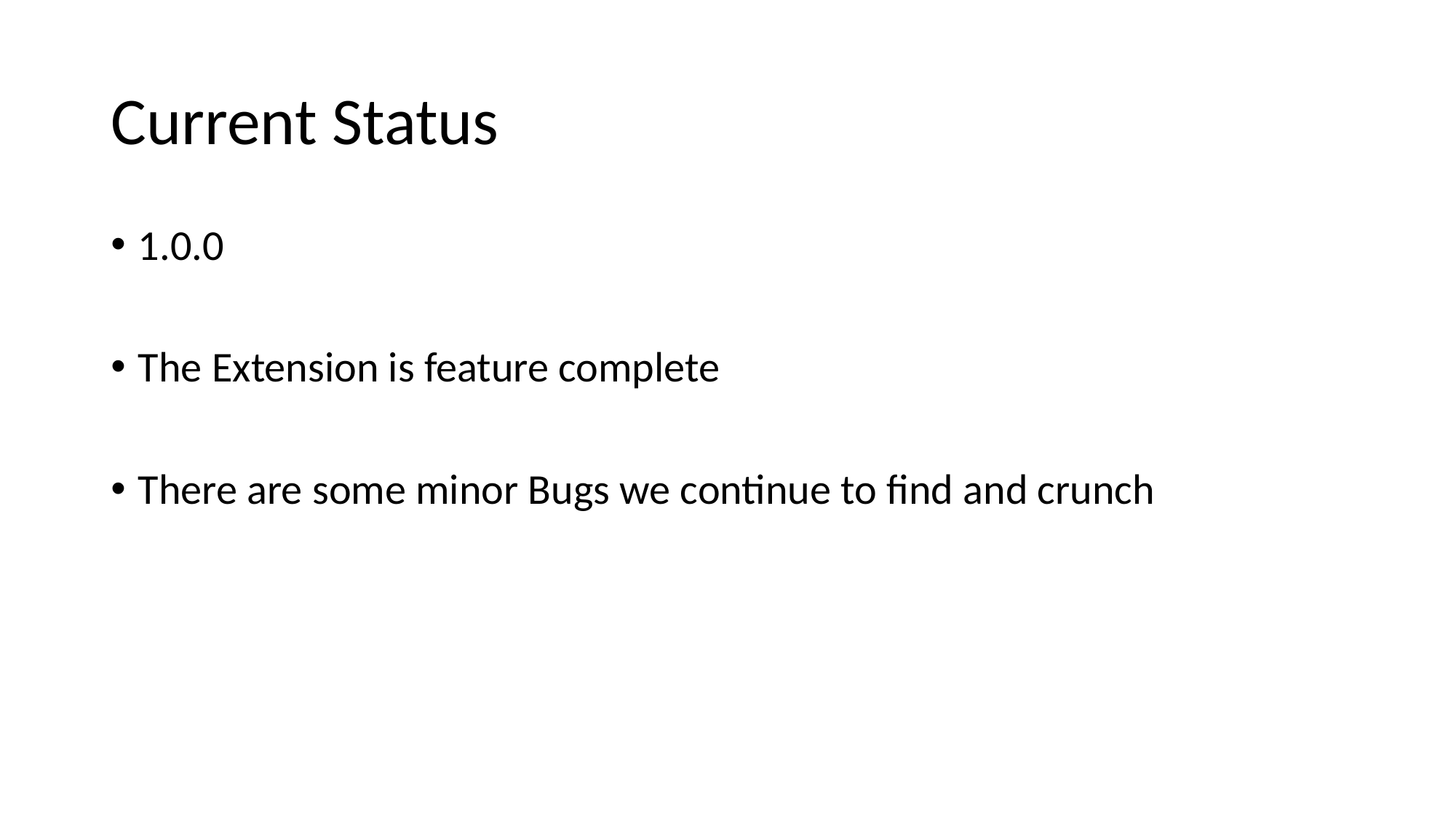

# Current Status
1.0.0

The Extension is feature complete

There are some minor Bugs we continue to find and crunch